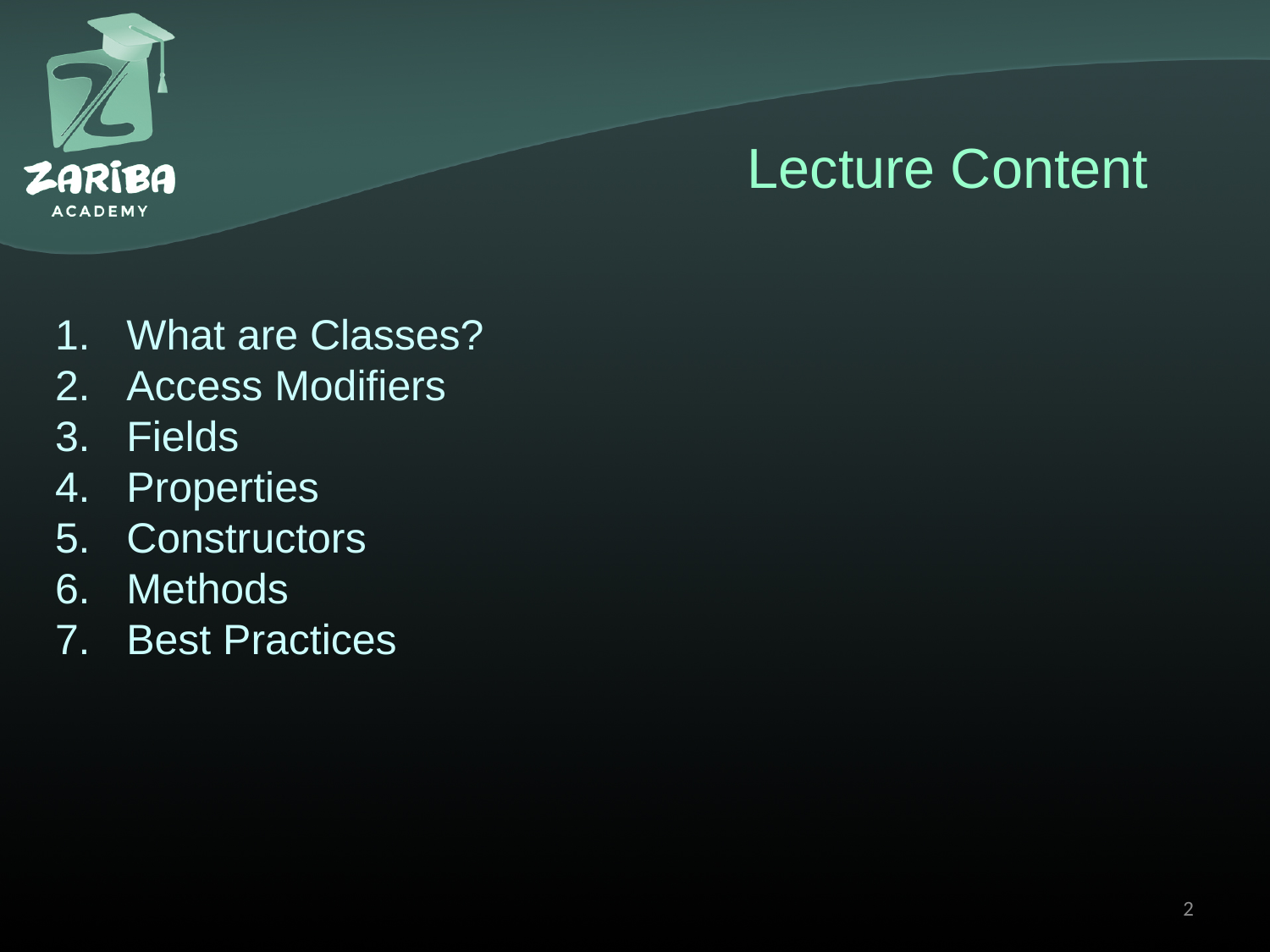

# Lecture Content
What are Classes?
Access Modifiers
Fields
Properties
Constructors
Methods
Best Practices

2